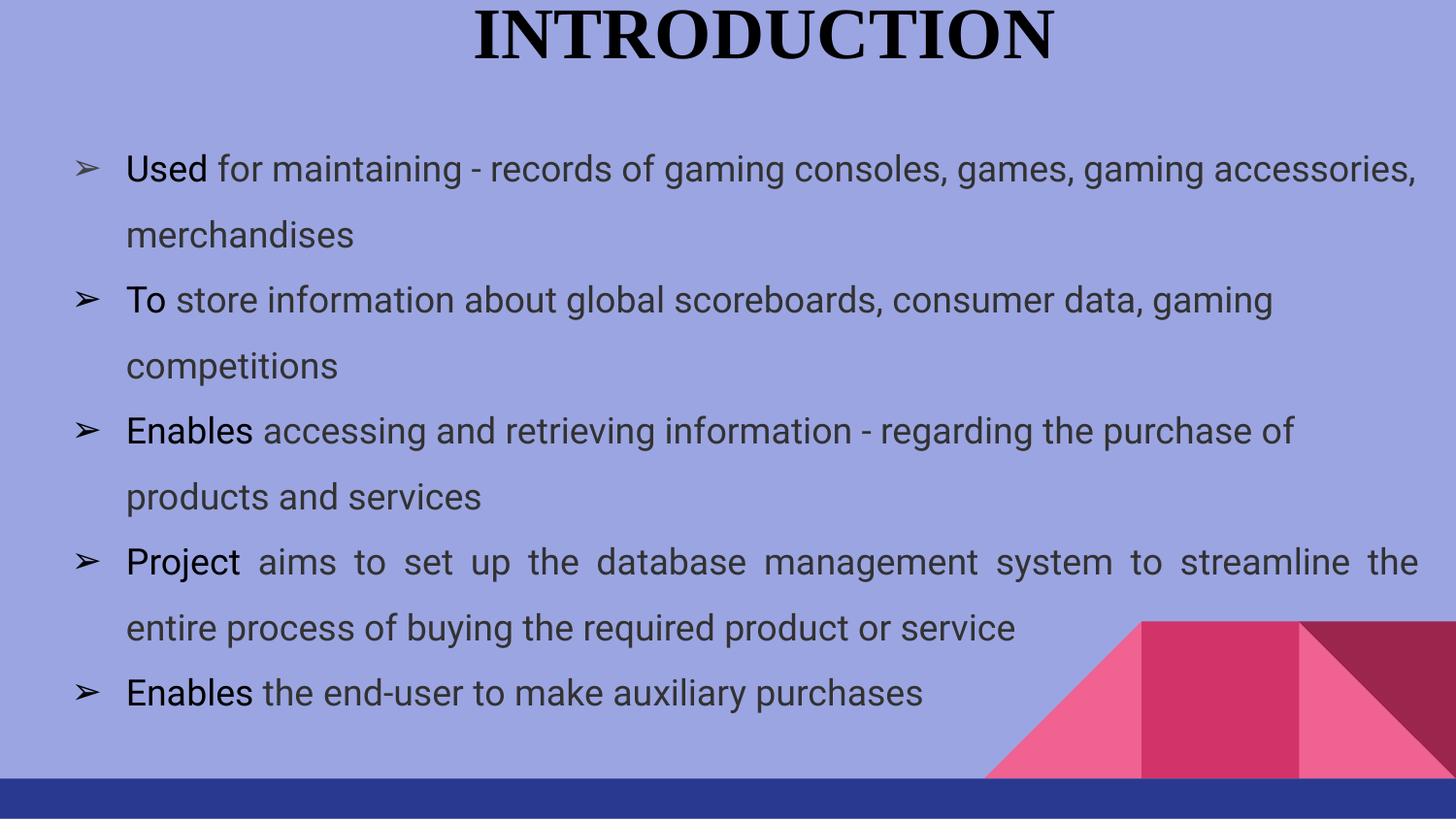

# INTRODUCTION
Used for maintaining - records of gaming consoles, games, gaming accessories, merchandises
To store information about global scoreboards, consumer data, gaming competitions
Enables accessing and retrieving information - regarding the purchase of products and services
Project aims to set up the database management system to streamline the entire process of buying the required product or service
Enables the end-user to make auxiliary purchases